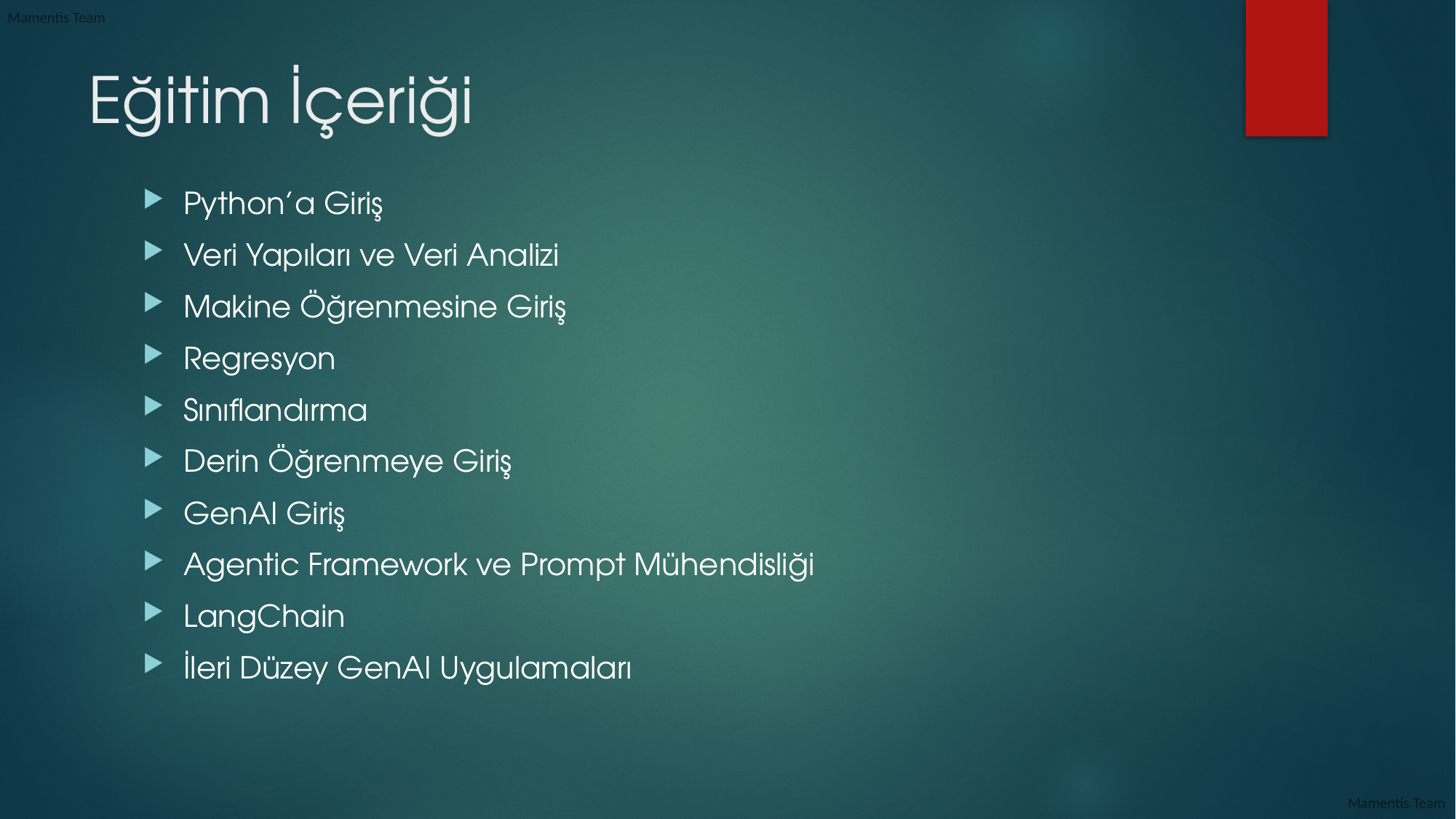

# Eğitim İçeriği
Python’a Giriş
Veri Yapıları ve Veri Analizi
Makine Öğrenmesine Giriş
Regresyon
Sınıflandırma
Derin Öğrenmeye Giriş
GenAI Giriş
Agentic Framework ve Prompt Mühendisliği
LangChain
İleri Düzey GenAI Uygulamaları